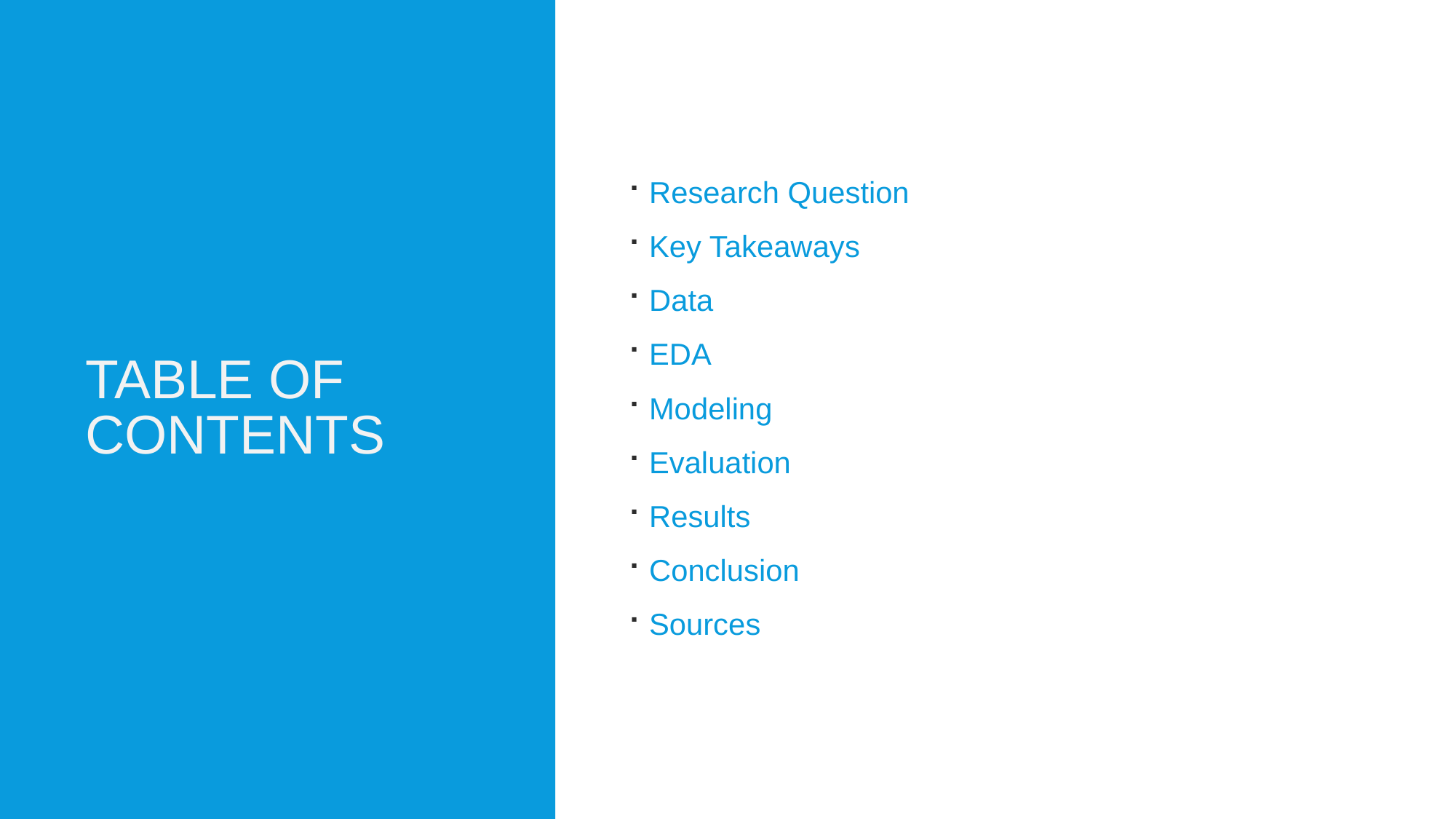

# Table of contents
Research Question
Key Takeaways
Data
EDA
Modeling
Evaluation
Results
Conclusion
Sources